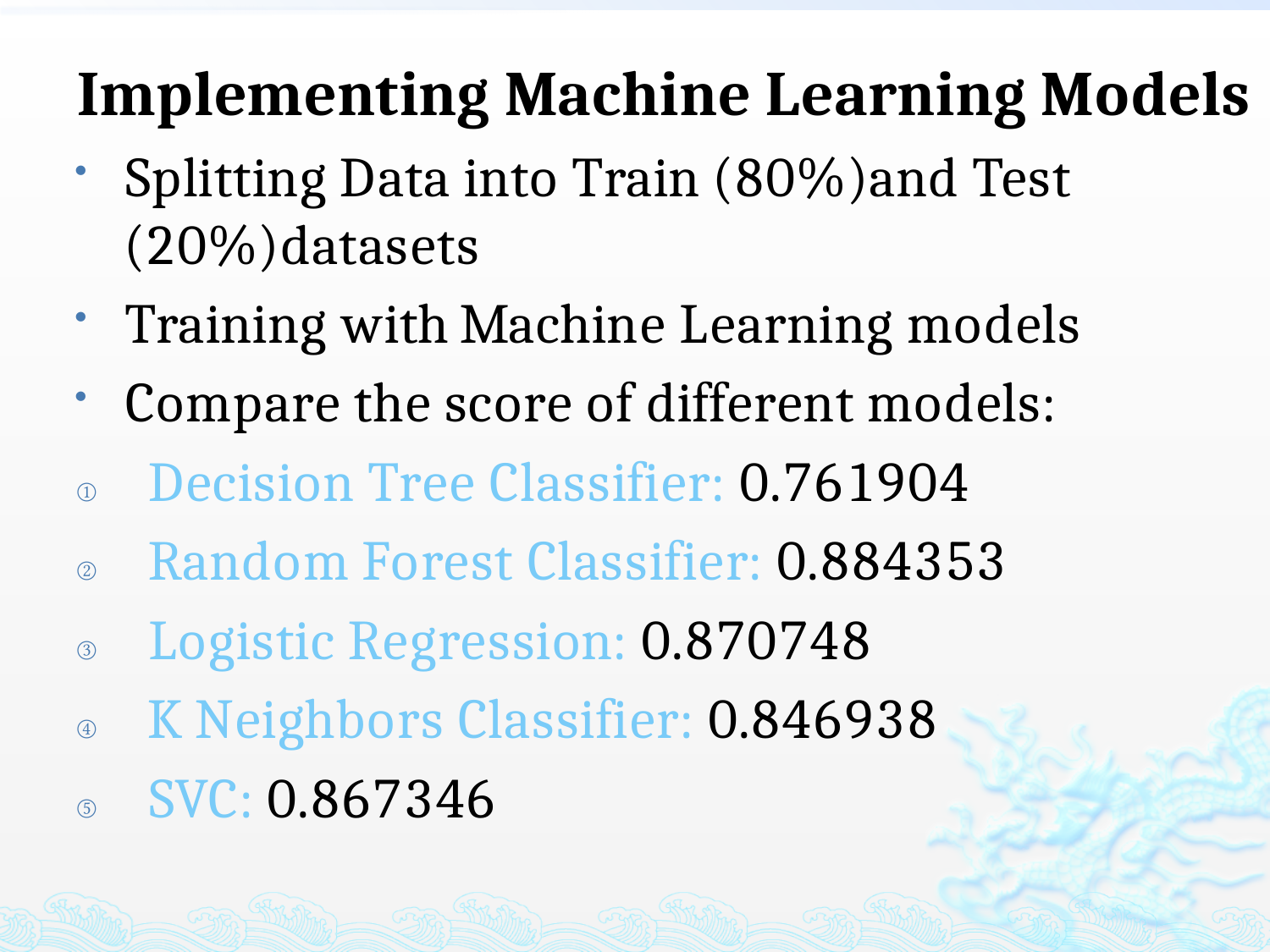

Implementing Machine Learning Models
Splitting Data into Train (80%)and Test (20%)datasets
Training with Machine Learning models
Compare the score of different models:
Decision Tree Classifier: 0.761904
Random Forest Classifier: 0.884353
Logistic Regression: 0.870748
K Neighbors Classifier: 0.846938
SVC: 0.867346